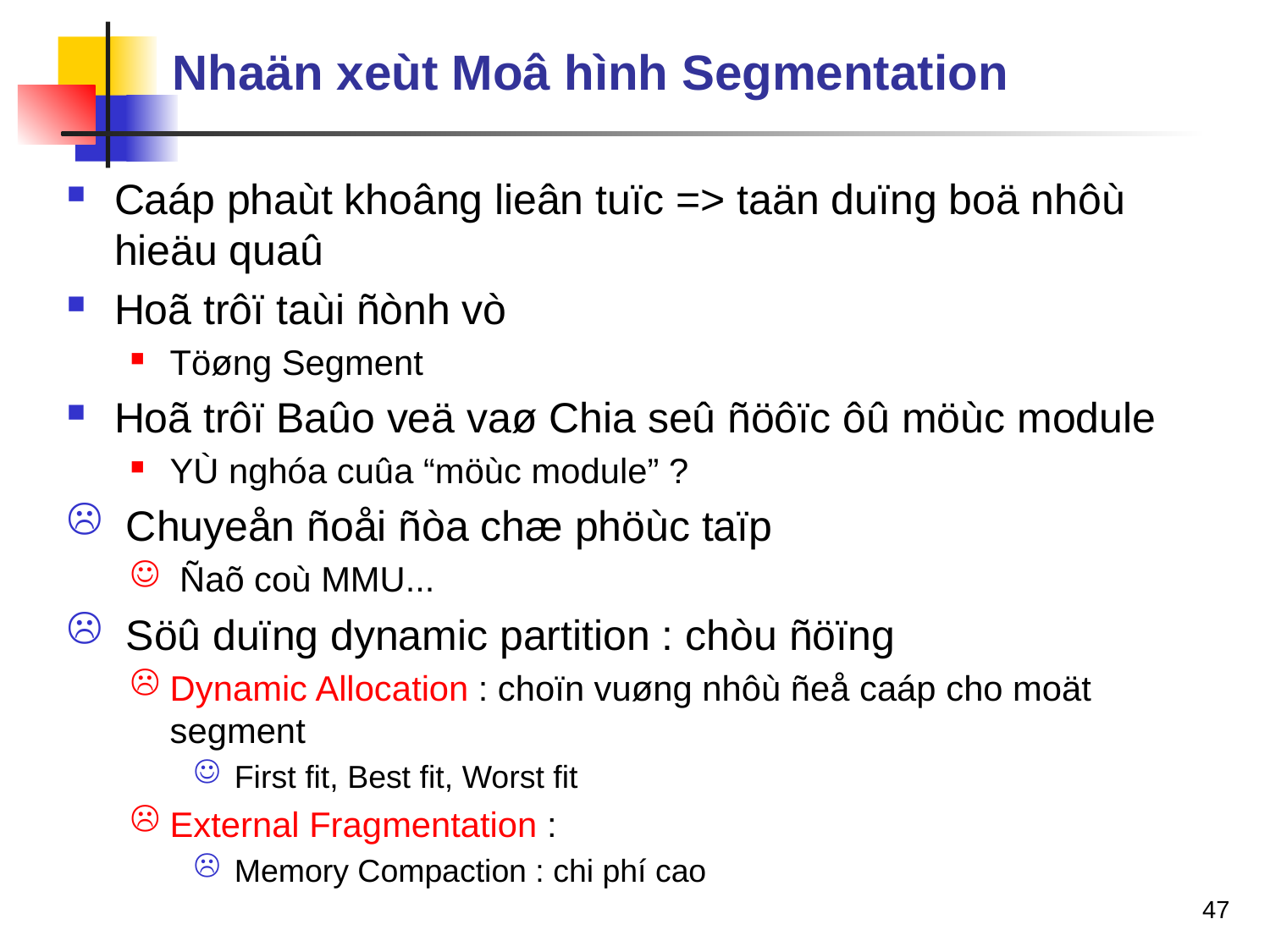

# Nhaän xeùt Moâ hình Segmentation
Caáp phaùt khoâng lieân tuïc => taän duïng boä nhôù hieäu quaû
Hoã trôï taùi ñònh vò
Töøng Segment
Hoã trôï Baûo veä vaø Chia seû ñöôïc ôû möùc module
YÙ nghóa cuûa “möùc module” ?
 Chuyeån ñoåi ñòa chæ phöùc taïp
 Ñaõ coù MMU...
 Söû duïng dynamic partition : chòu ñöïng
Dynamic Allocation : choïn vuøng nhôù ñeå caáp cho moät segment
 First fit, Best fit, Worst fit
External Fragmentation :
 Memory Compaction : chi phí cao
47